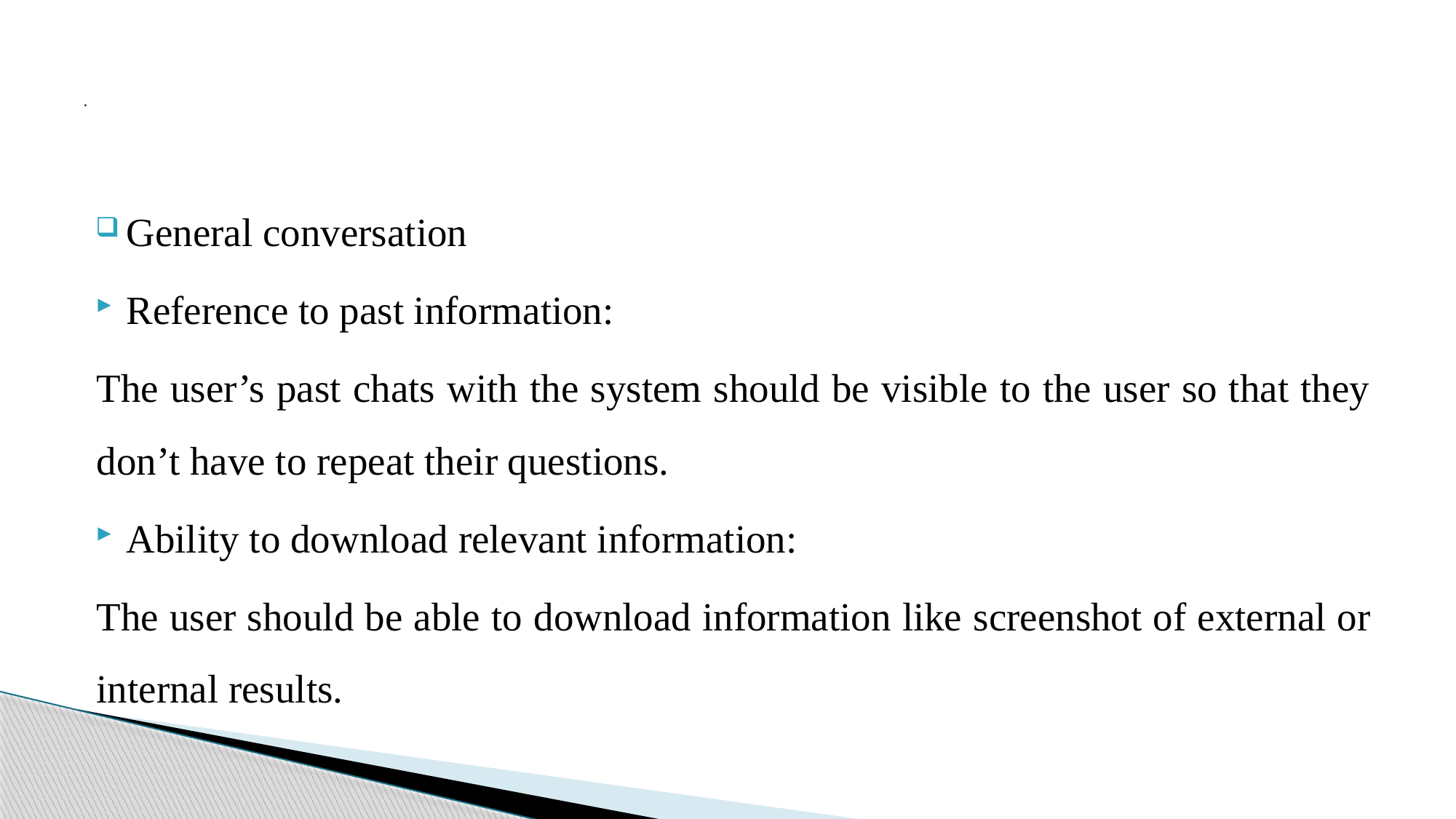

# .
General conversation
Reference to past information:
The user’s past chats with the system should be visible to the user so that they don’t have to repeat their questions.
Ability to download relevant information:
The user should be able to download information like screenshot of external or internal results.